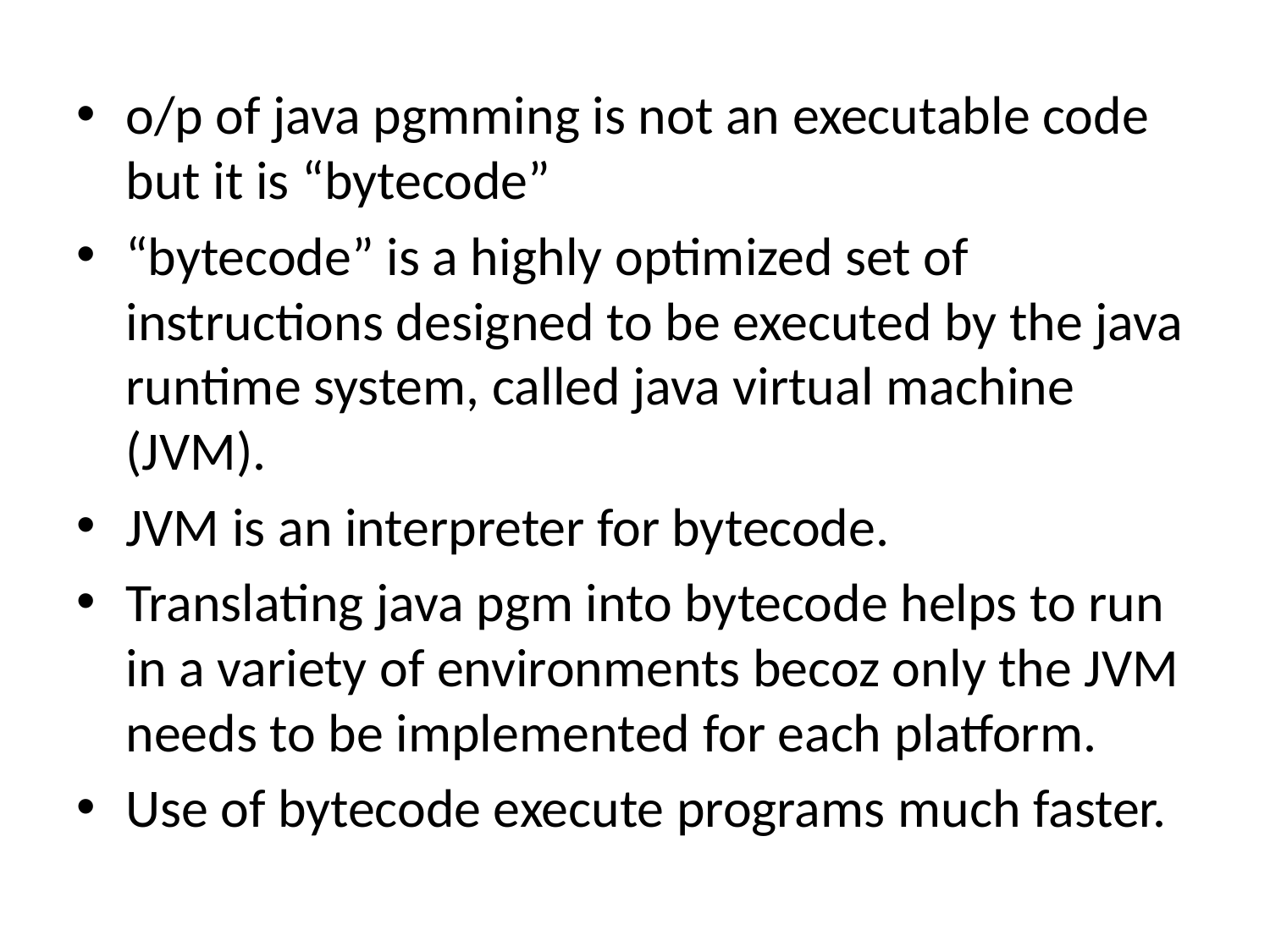

o/p of java pgmming is not an executable code but it is “bytecode”
“bytecode” is a highly optimized set of instructions designed to be executed by the java runtime system, called java virtual machine (JVM).
JVM is an interpreter for bytecode.
Translating java pgm into bytecode helps to run in a variety of environments becoz only the JVM needs to be implemented for each platform.
Use of bytecode execute programs much faster.